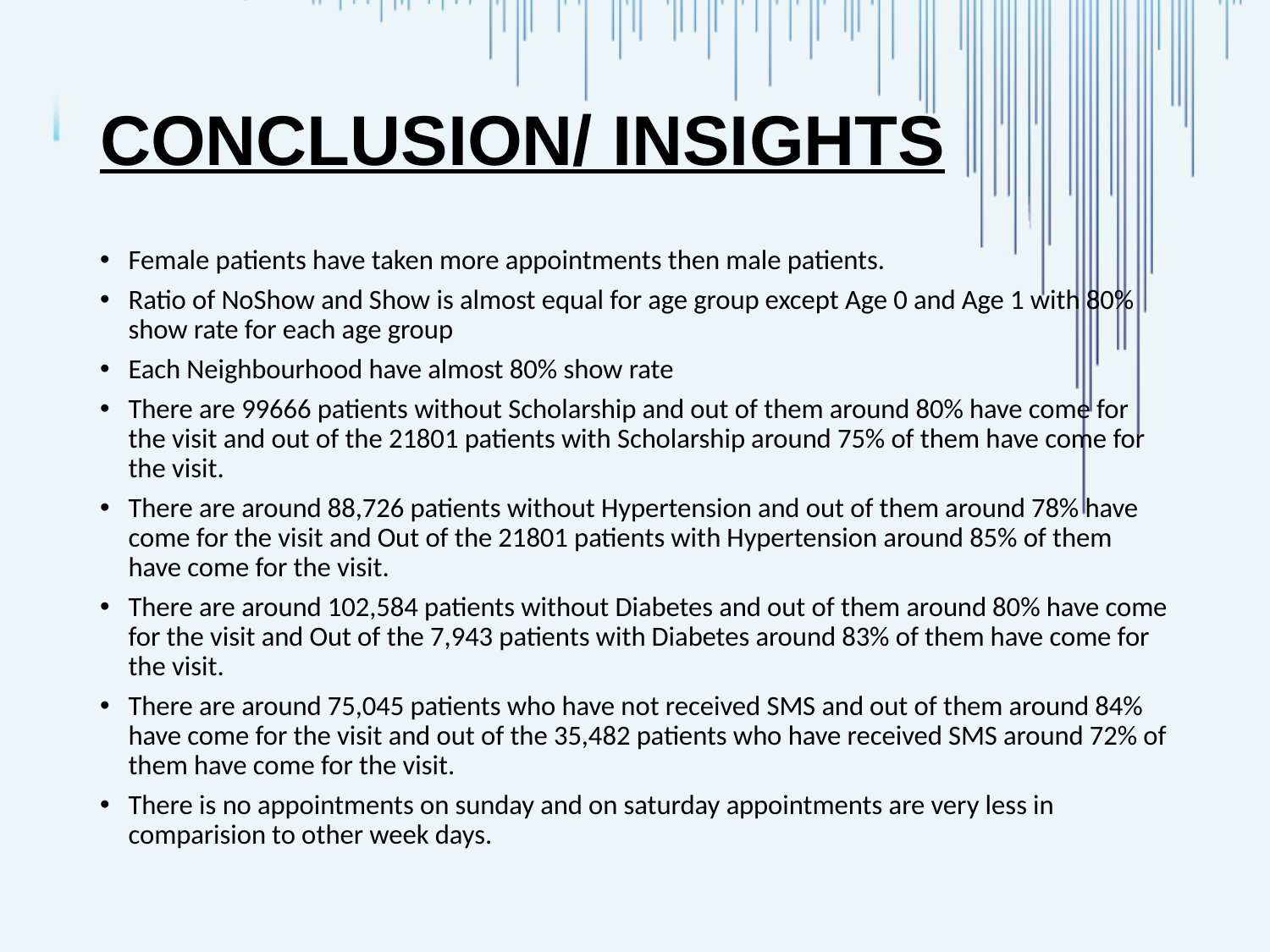

# CONCLUSION/ INSIGHTS

Female patients have taken more appointments then male patients.
Ratio of NoShow and Show is almost equal for age group except Age 0 and Age 1 with 80% show rate for each age group
Each Neighbourhood have almost 80% show rate
There are 99666 patients without Scholarship and out of them around 80% have come for the visit and out of the 21801 patients with Scholarship around 75% of them have come for the visit.
There are around 88,726 patients without Hypertension and out of them around 78% have come for the visit and Out of the 21801 patients with Hypertension around 85% of them have come for the visit.
There are around 102,584 patients without Diabetes and out of them around 80% have come for the visit and Out of the 7,943 patients with Diabetes around 83% of them have come for the visit.
There are around 75,045 patients who have not received SMS and out of them around 84% have come for the visit and out of the 35,482 patients who have received SMS around 72% of them have come for the visit.
There is no appointments on sunday and on saturday appointments are very less in comparision to other week days.